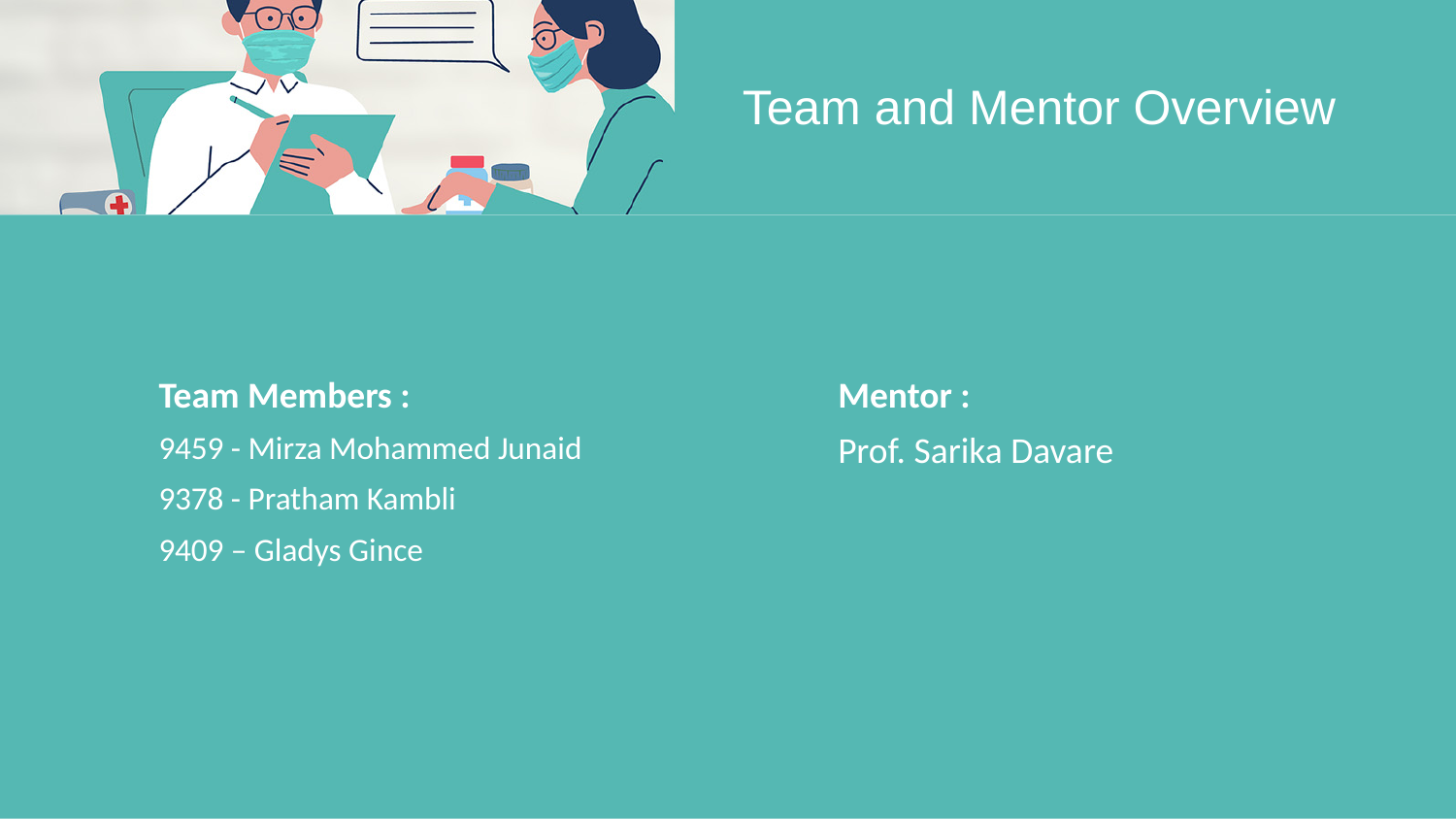

Team and Mentor Overview

Team Members :
9459 - Mirza Mohammed Junaid
9378 - Pratham Kambli
9409 – Gladys Gince
Mentor :
Prof. Sarika Davare